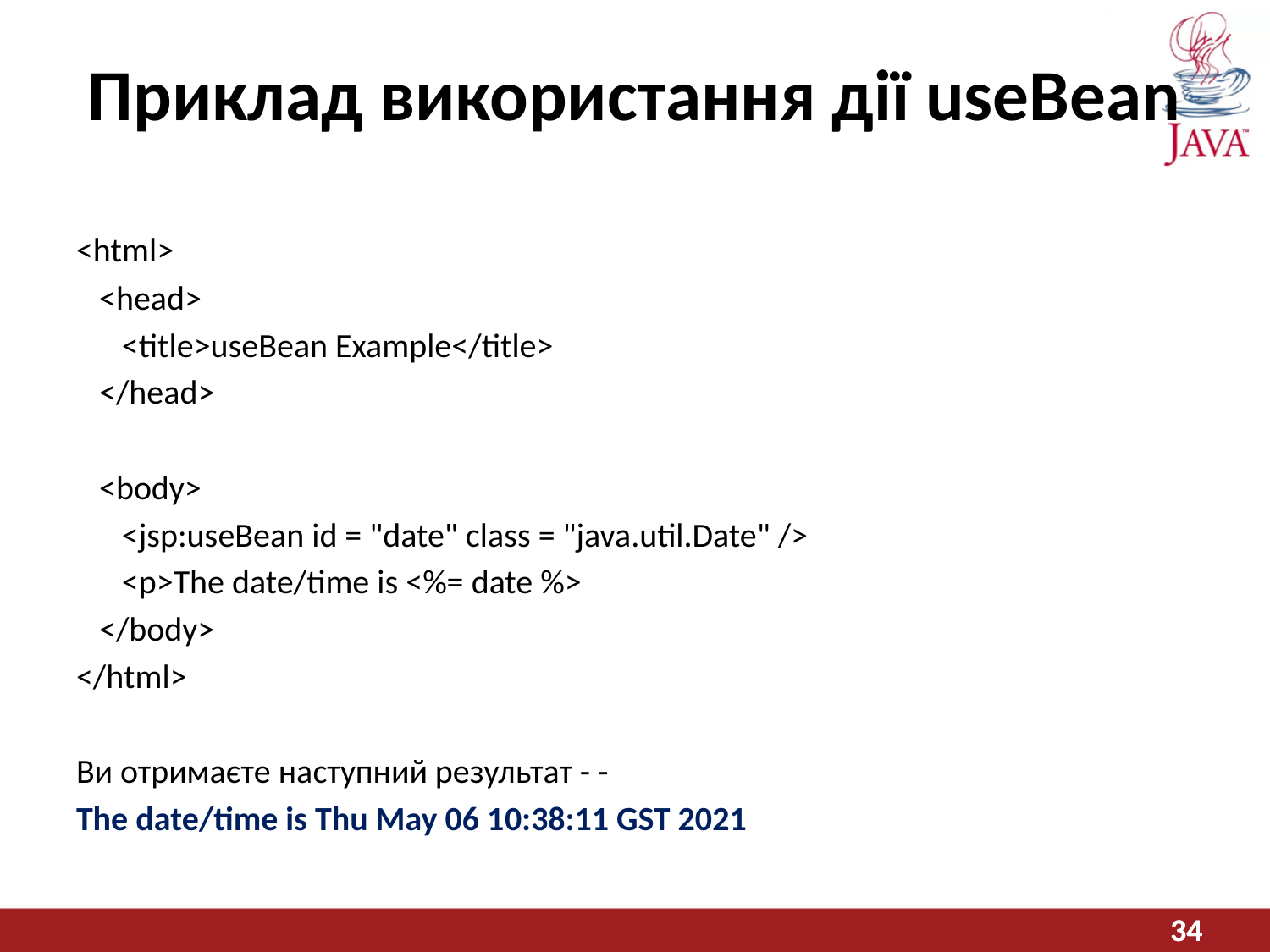

# Приклад використання дії useBean
<html>
   <head>
      <title>useBean Example</title>
   </head>

   <body>
      <jsp:useBean id = "date" class = "java.util.Date" />
      <p>The date/time is <%= date %>
   </body>
</html>

Ви отримаєте наступний результат - -
The date/time is Thu May 06 10:38:11 GST 2021